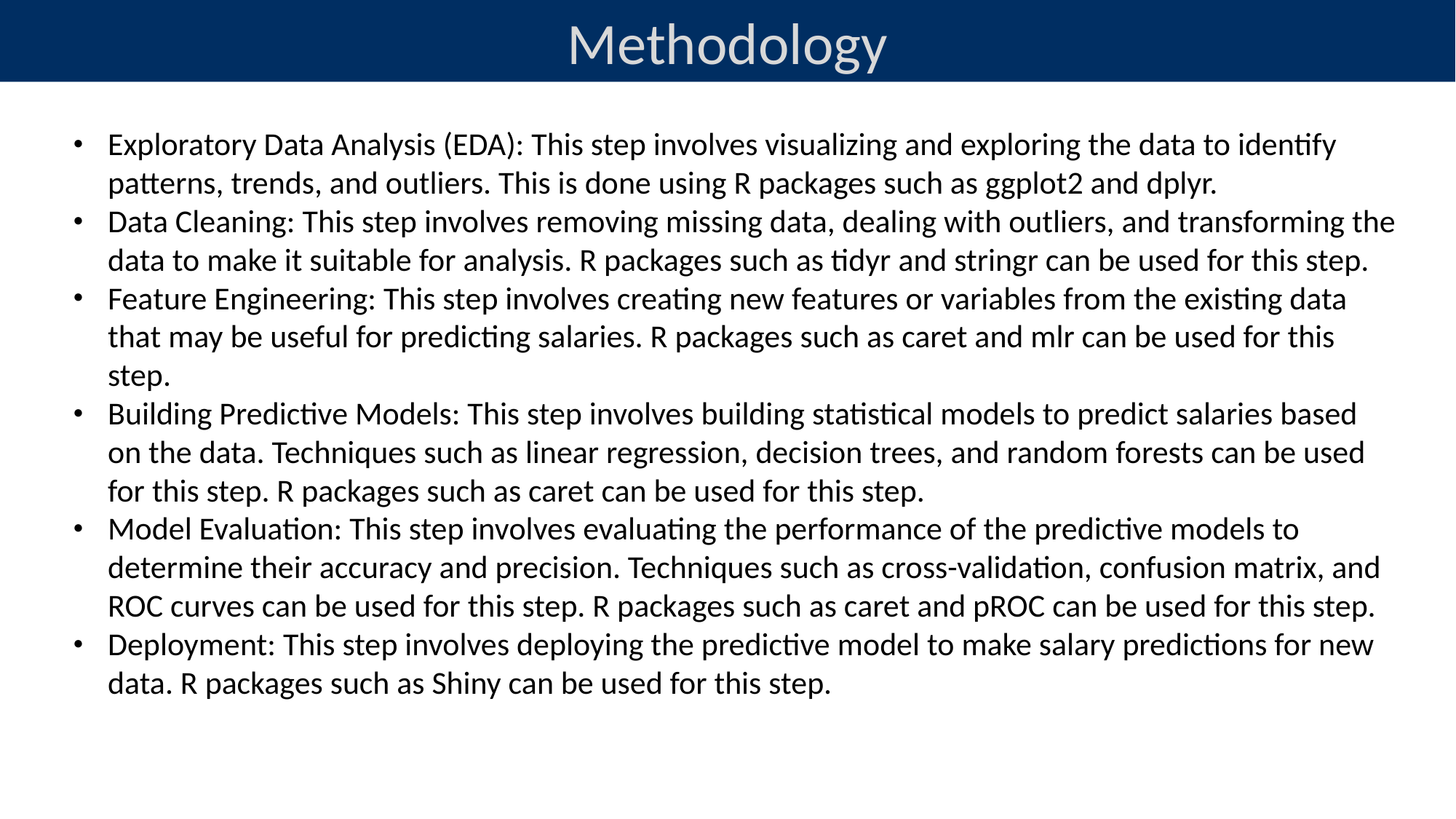

# Methodology
Exploratory Data Analysis (EDA): This step involves visualizing and exploring the data to identify patterns, trends, and outliers. This is done using R packages such as ggplot2 and dplyr.
Data Cleaning: This step involves removing missing data, dealing with outliers, and transforming the data to make it suitable for analysis. R packages such as tidyr and stringr can be used for this step.
Feature Engineering: This step involves creating new features or variables from the existing data that may be useful for predicting salaries. R packages such as caret and mlr can be used for this step.
Building Predictive Models: This step involves building statistical models to predict salaries based on the data. Techniques such as linear regression, decision trees, and random forests can be used for this step. R packages such as caret can be used for this step.
Model Evaluation: This step involves evaluating the performance of the predictive models to determine their accuracy and precision. Techniques such as cross-validation, confusion matrix, and ROC curves can be used for this step. R packages such as caret and pROC can be used for this step.
Deployment: This step involves deploying the predictive model to make salary predictions for new data. R packages such as Shiny can be used for this step.